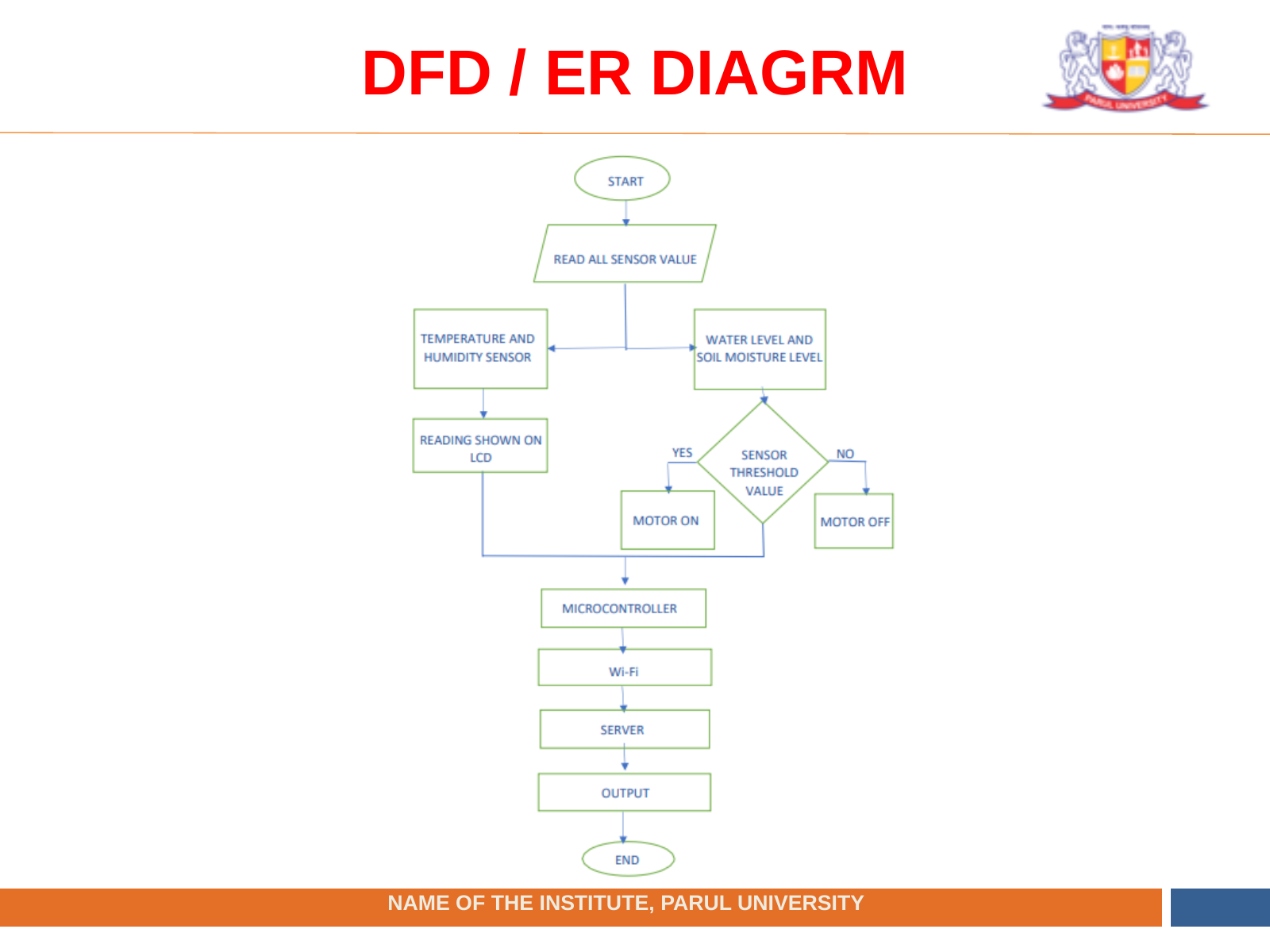

DFD / ER DIAGRM

                               NAME OF THE INSTITUTE, PARUL UNIVERSITY
                               NAME OF THE INSTITUTE, PARUL UNIVERSITY